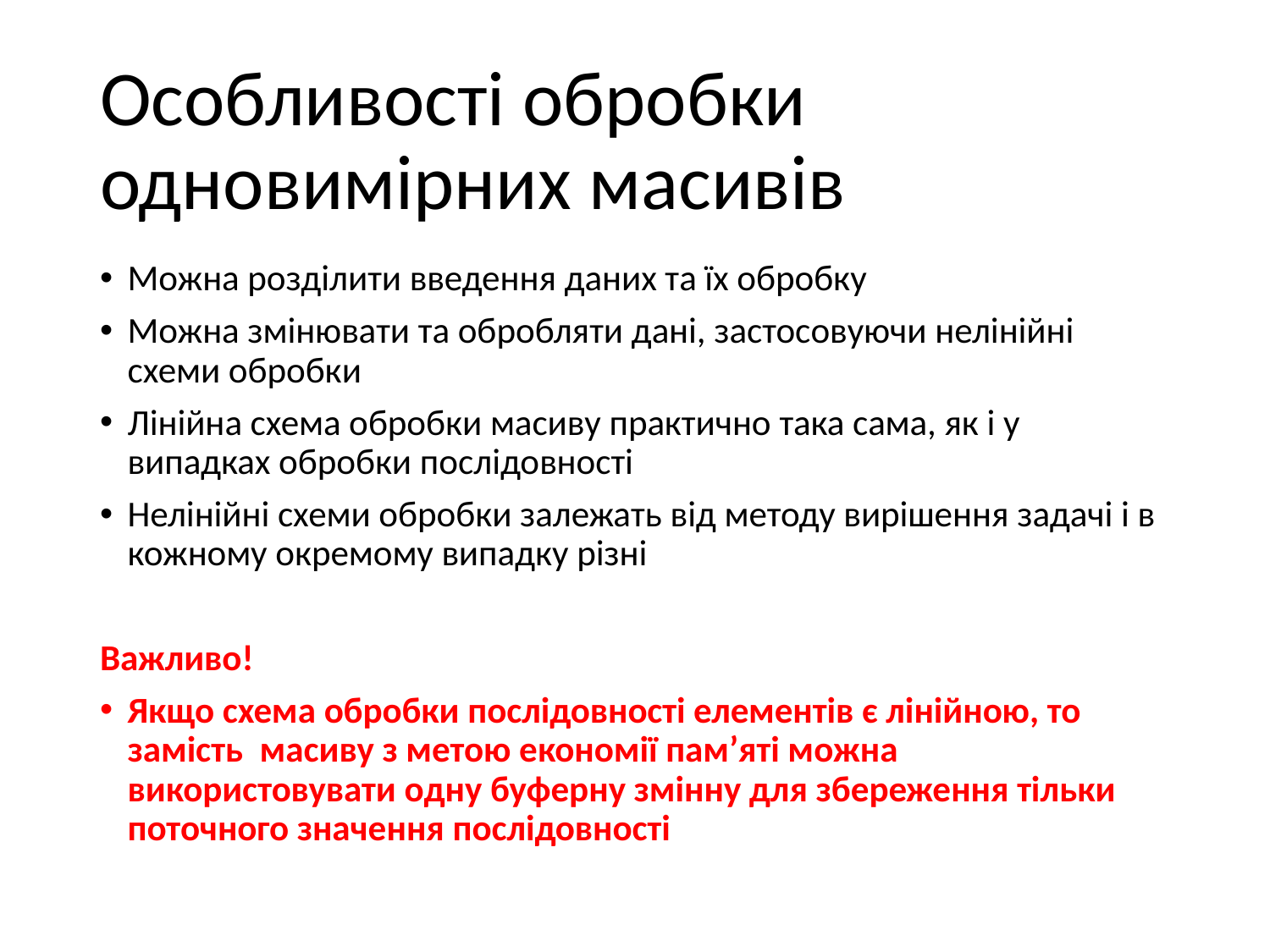

# Особливості обробки одновимірних масивів
Можна розділити введення даних та їх обробку
Можна змінювати та обробляти дані, застосовуючи нелінійні схеми обробки
Лінійна схема обробки масиву практично така сама, як і у випадках обробки послідовності
Нелінійні схеми обробки залежать від методу вирішення задачі і в кожному окремому випадку різні

Важливо!
Якщо схема обробки послідовності елементів є лінійною, то замість  масиву з метою економії пам’яті можна використовувати одну буферну змінну для збереження тільки поточного значення послідовності